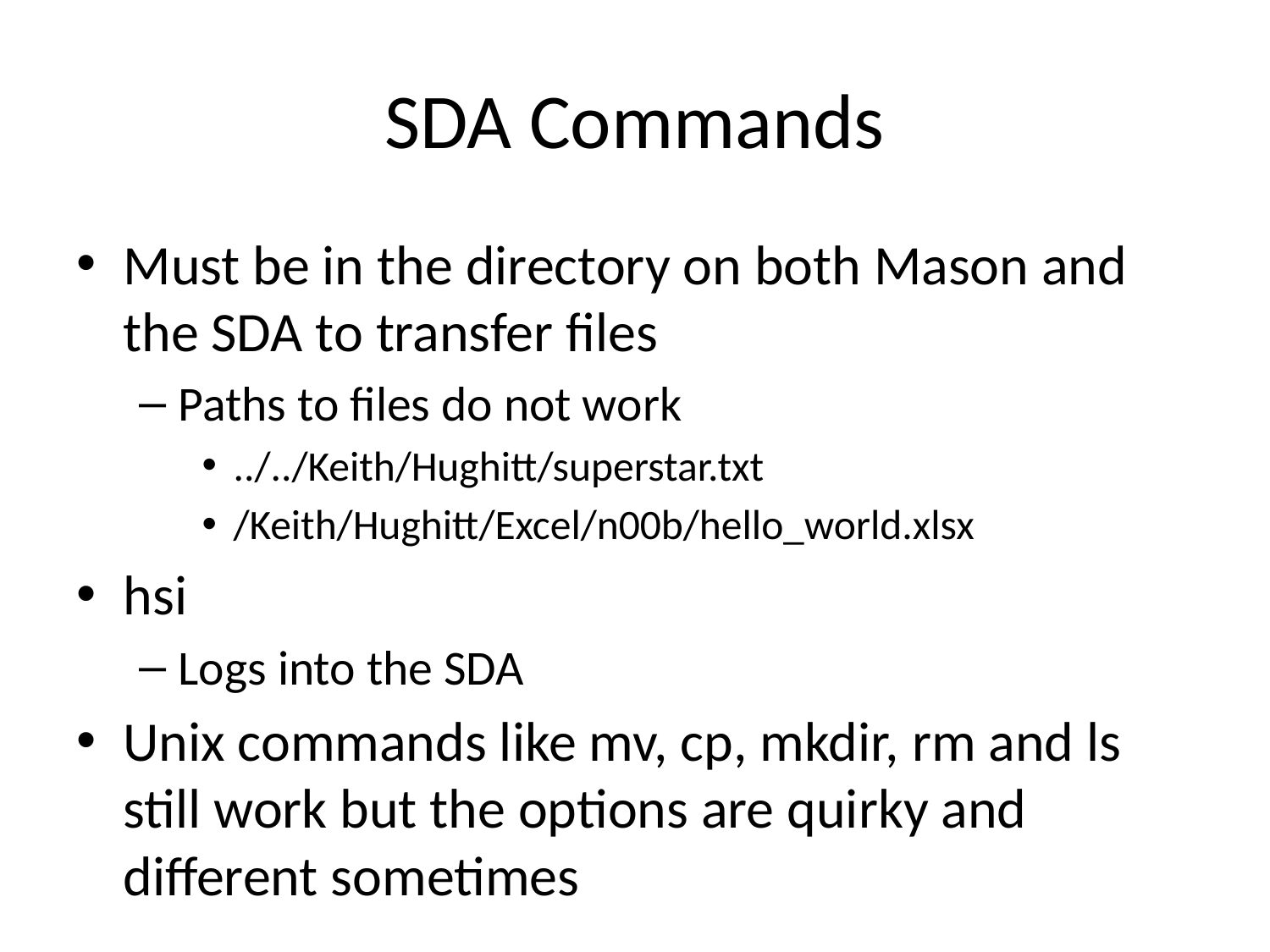

# SDA Commands
Must be in the directory on both Mason and the SDA to transfer files
Paths to files do not work
../../Keith/Hughitt/superstar.txt
/Keith/Hughitt/Excel/n00b/hello_world.xlsx
hsi
Logs into the SDA
Unix commands like mv, cp, mkdir, rm and ls still work but the options are quirky and different sometimes